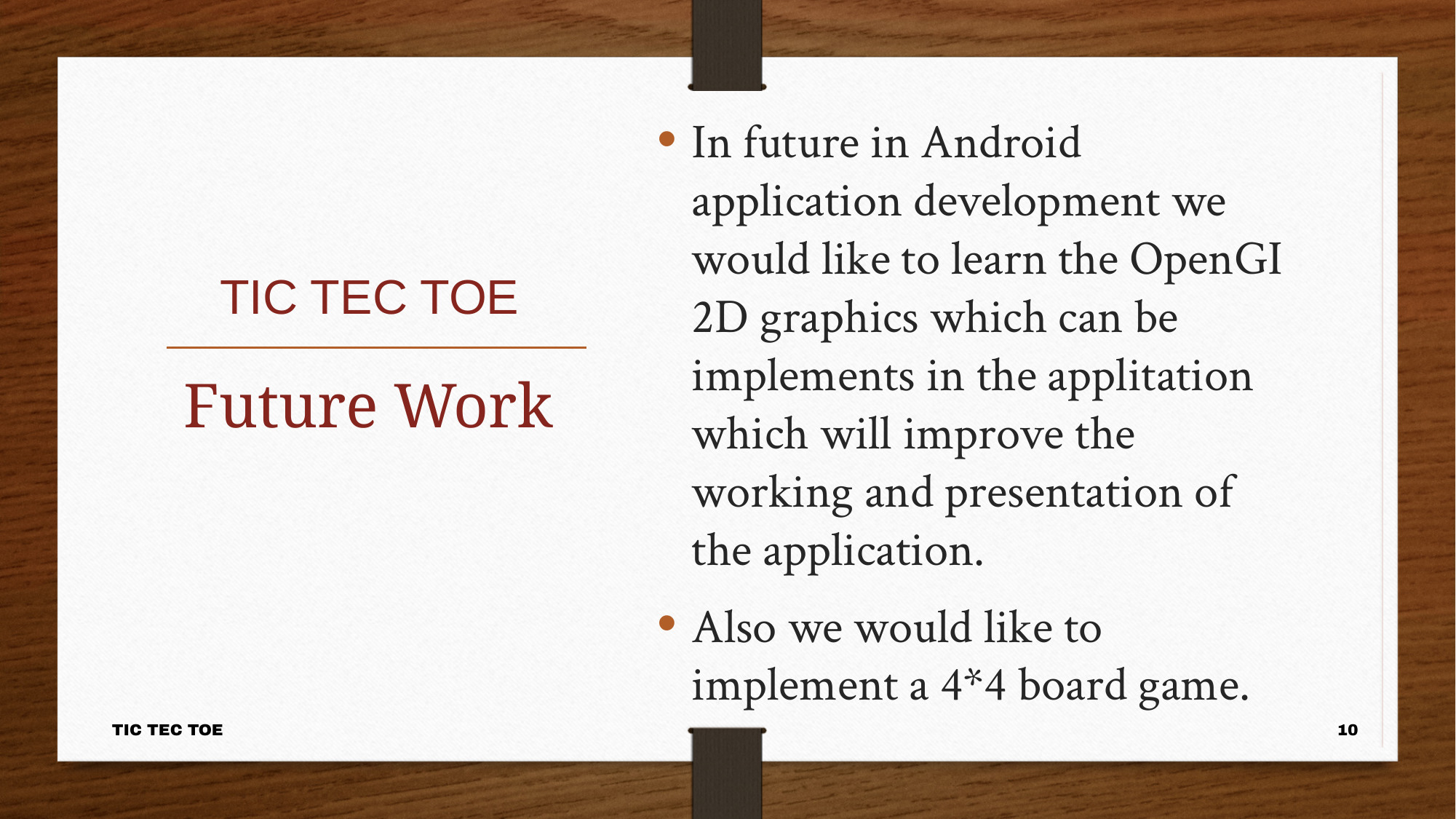

In future in Android application development we would like to learn the OpenGI 2D graphics which can be implements in the applitation which will improve the working and presentation of the application.
Also we would like to implement a 4*4 board game.
# TIC TEC TOE
Future Work
TIC TEC TOE
10